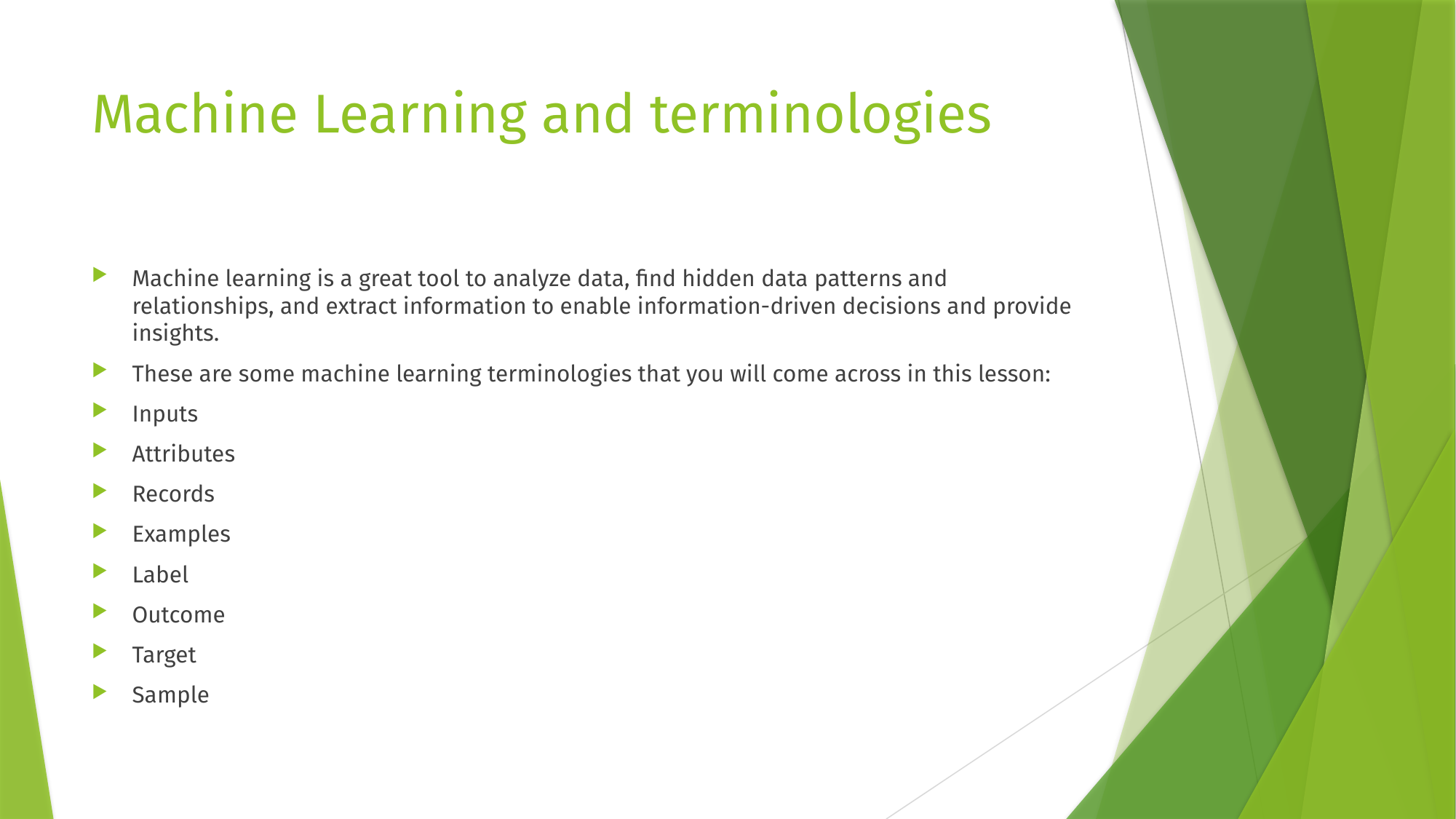

# Machine Learning and terminologies
Machine learning is a great tool to analyze data, find hidden data patterns and relationships, and extract information to enable information-driven decisions and provide insights.
These are some machine learning terminologies that you will come across in this lesson:
Inputs
Attributes
Records
Examples
Label
Outcome
Target
Sample